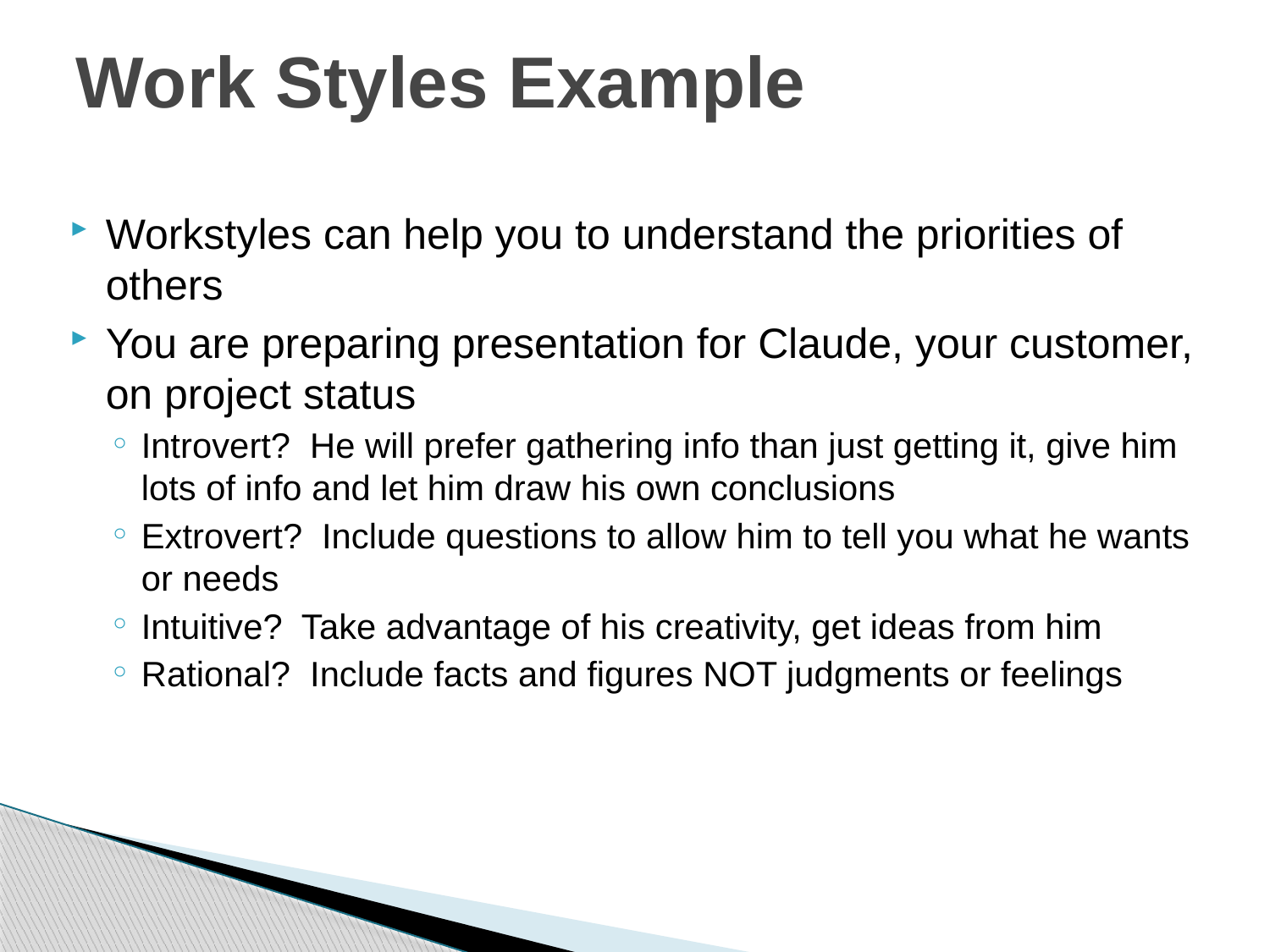

Work Styles Example
Workstyles can help you to understand the priorities of others
You are preparing presentation for Claude, your customer, on project status
Introvert?  He will prefer gathering info than just getting it, give him lots of info and let him draw his own conclusions
Extrovert?  Include questions to allow him to tell you what he wants or needs
Intuitive?  Take advantage of his creativity, get ideas from him
Rational?  Include facts and figures NOT judgments or feelings